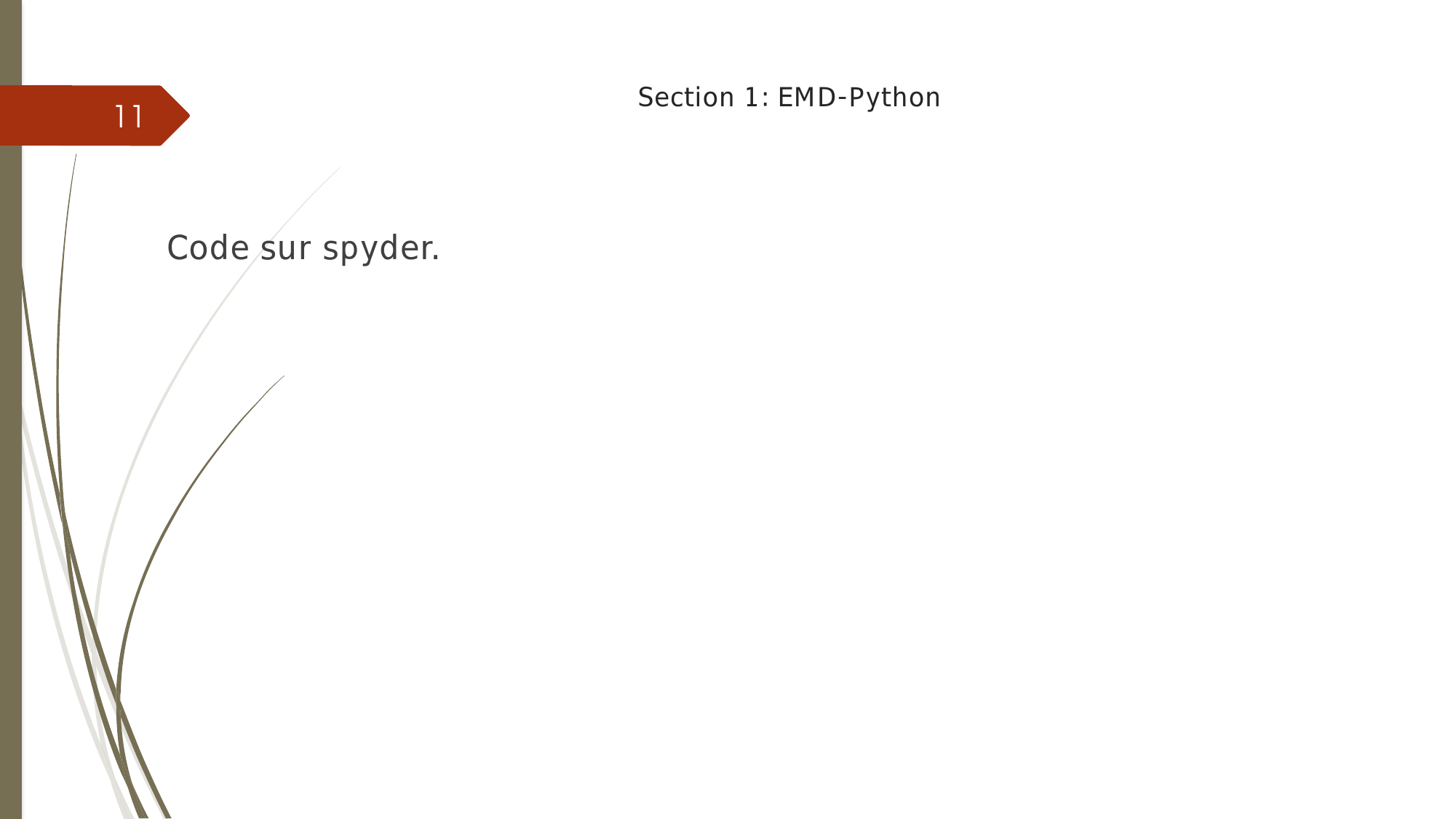

# Section 1: EMD-Python
11
Code sur spyder.